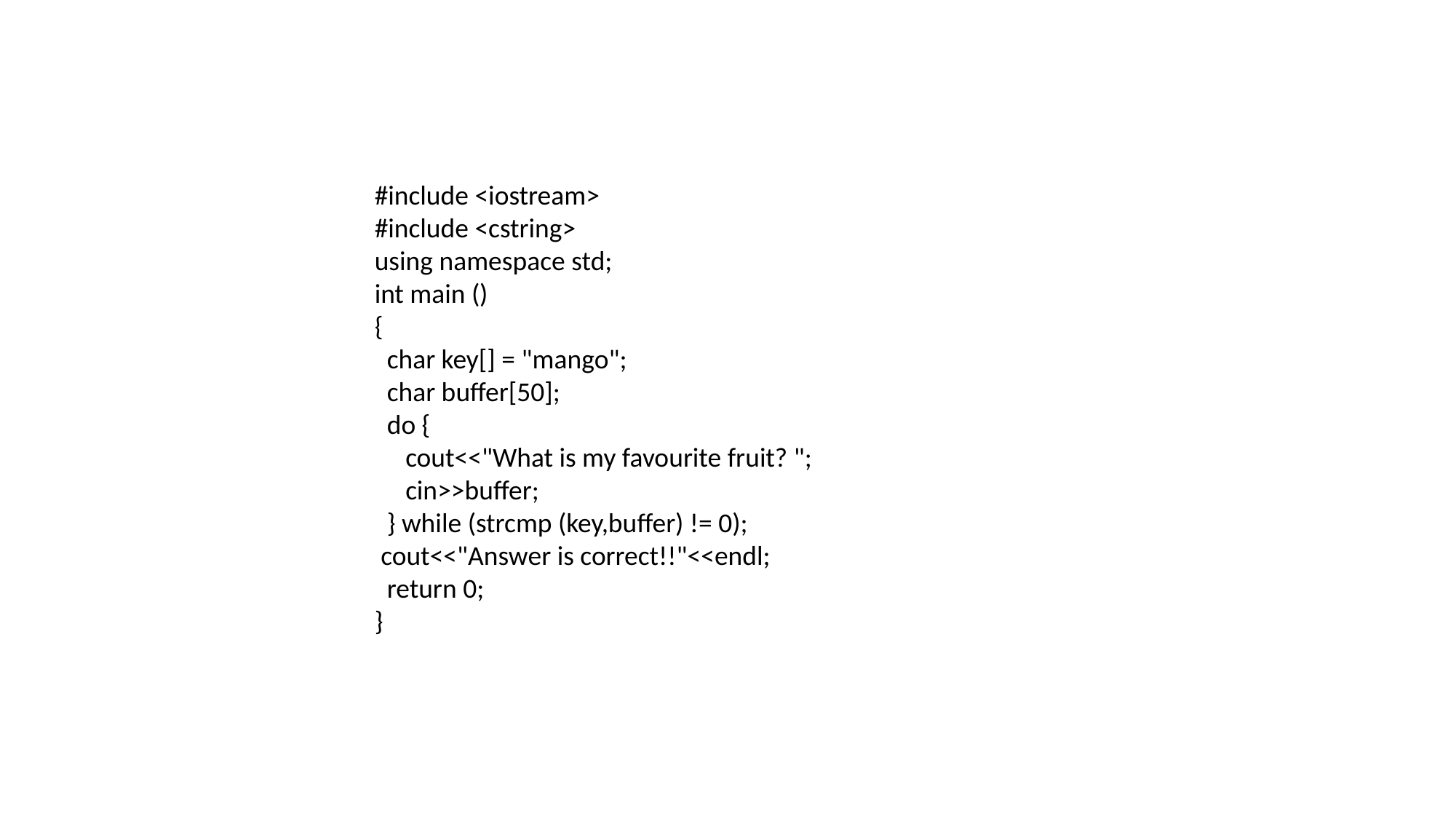

#include <iostream>
#include <cstring>
using namespace std;
int main ()
{
  char key[] = "mango";
  char buffer[50];
  do {
     cout<<"What is my favourite fruit? ";
     cin>>buffer;
  } while (strcmp (key,buffer) != 0);
 cout<<"Answer is correct!!"<<endl;
  return 0;
}